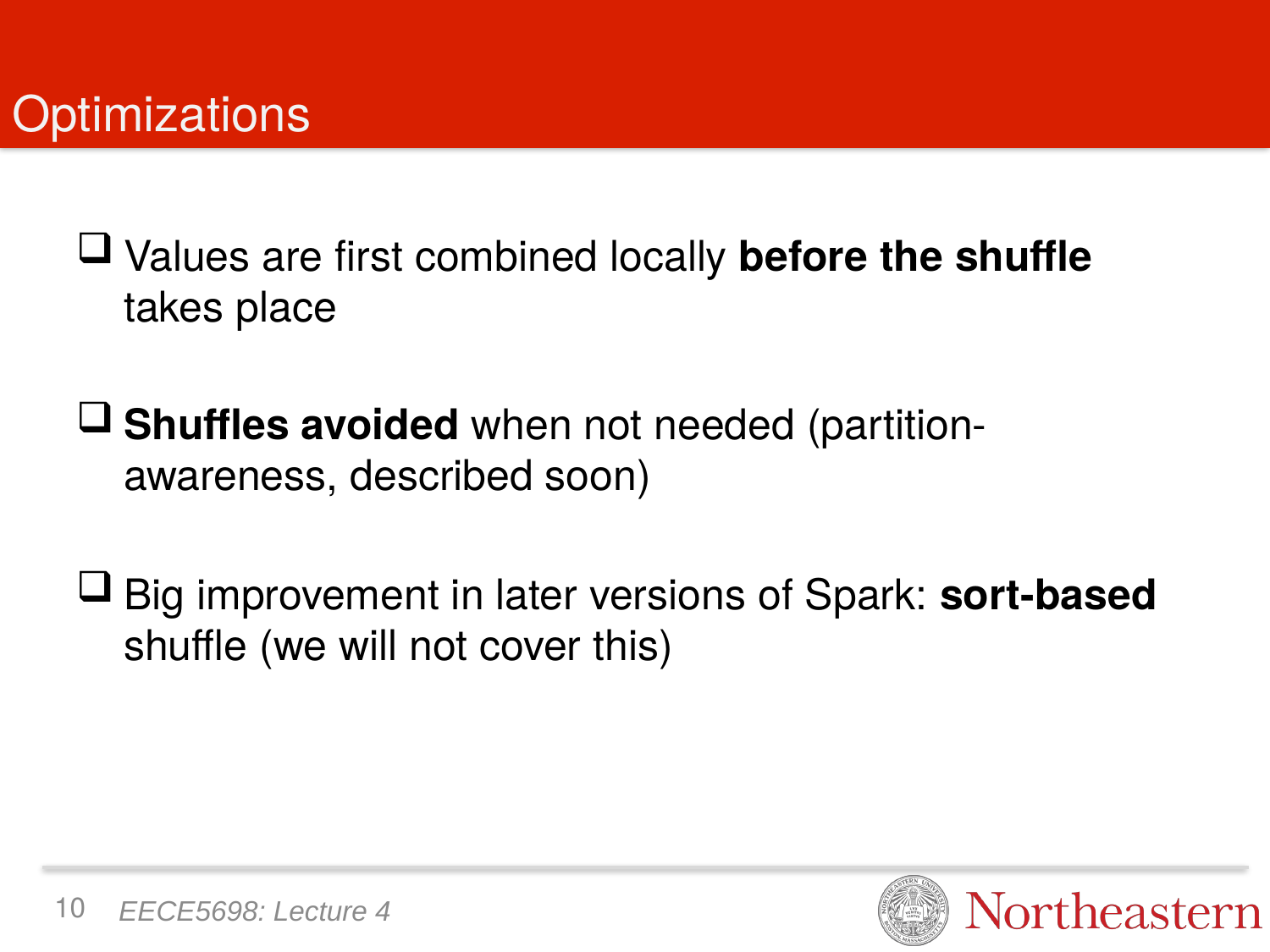

# Optimizations
Values are first combined locally before the shuffle  takes place

Shuffles avoided when not needed (partition-awareness, described soon)

Big improvement in later versions of Spark: sort-based shuffle (we will not cover this)
10
EECE5698: Lecture 4